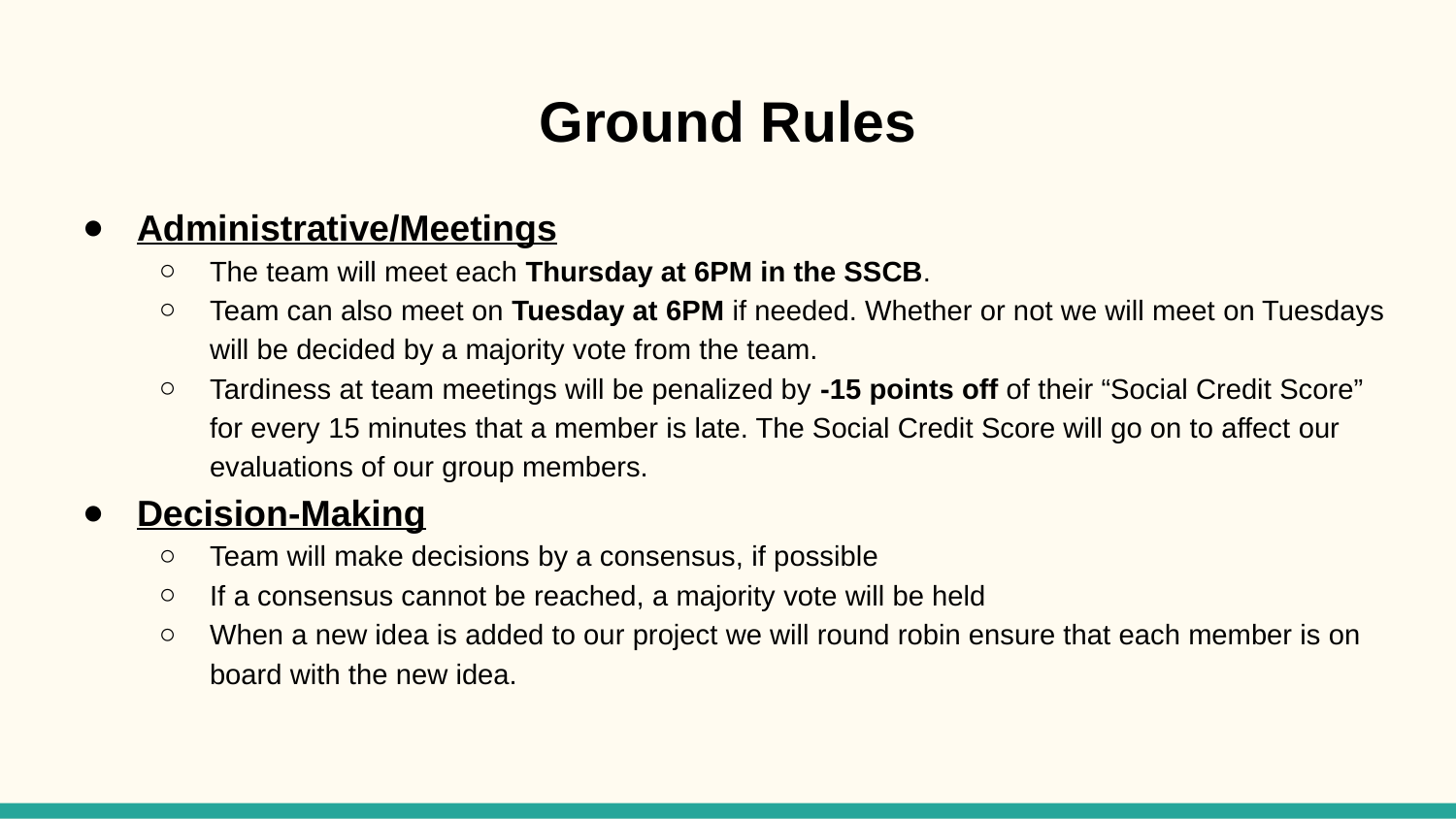

# Ground Rules
Administrative/Meetings
The team will meet each Thursday at 6PM in the SSCB.
Team can also meet on Tuesday at 6PM if needed. Whether or not we will meet on Tuesdays will be decided by a majority vote from the team.
Tardiness at team meetings will be penalized by -15 points off of their “Social Credit Score” for every 15 minutes that a member is late. The Social Credit Score will go on to affect our evaluations of our group members.
Decision-Making
Team will make decisions by a consensus, if possible
If a consensus cannot be reached, a majority vote will be held
When a new idea is added to our project we will round robin ensure that each member is on board with the new idea.